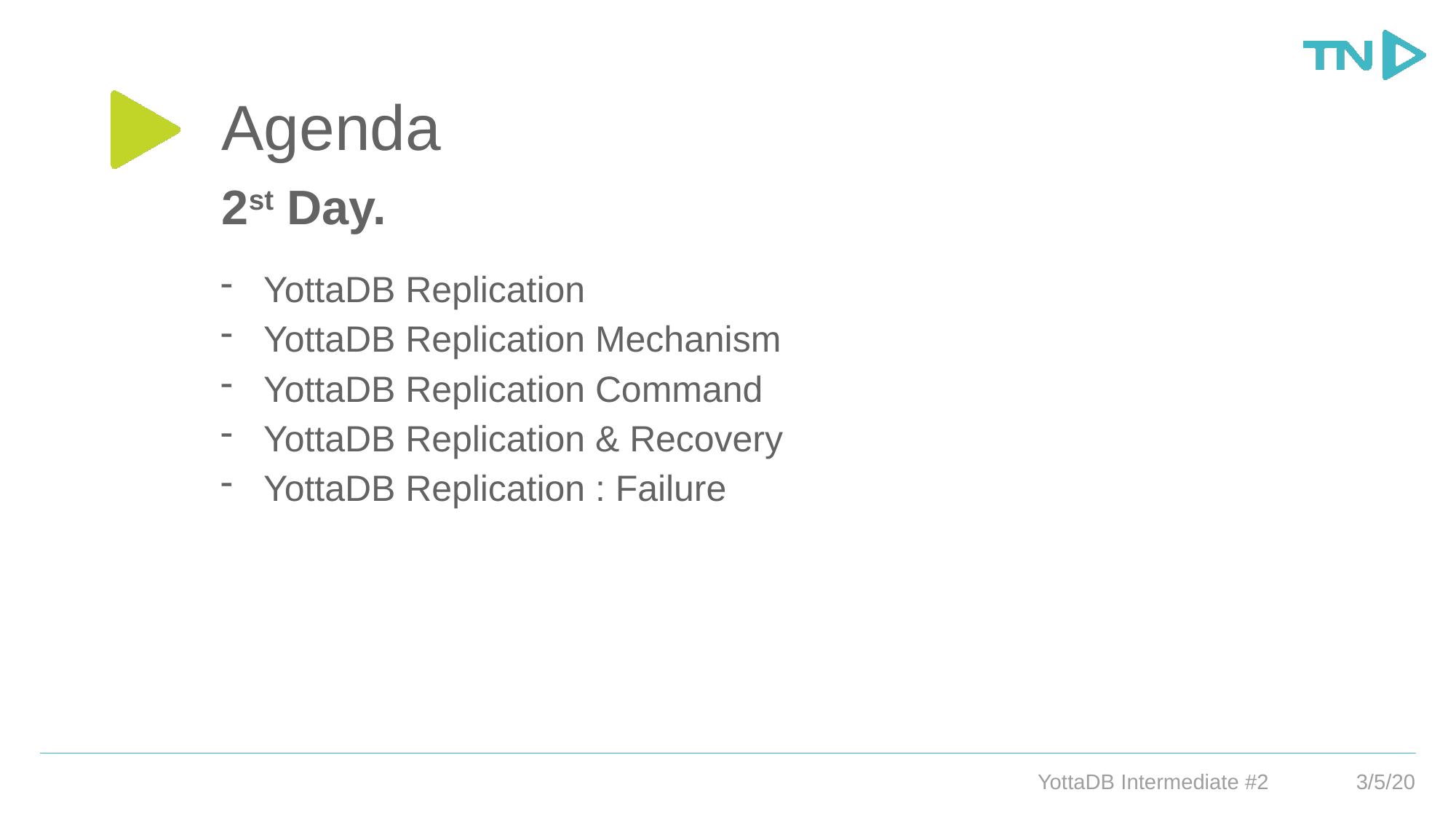

# Agenda
2st Day.
YottaDB Replication
YottaDB Replication Mechanism
YottaDB Replication Command
YottaDB Replication & Recovery
YottaDB Replication : Failure

YottaDB Intermediate #2
3/5/20